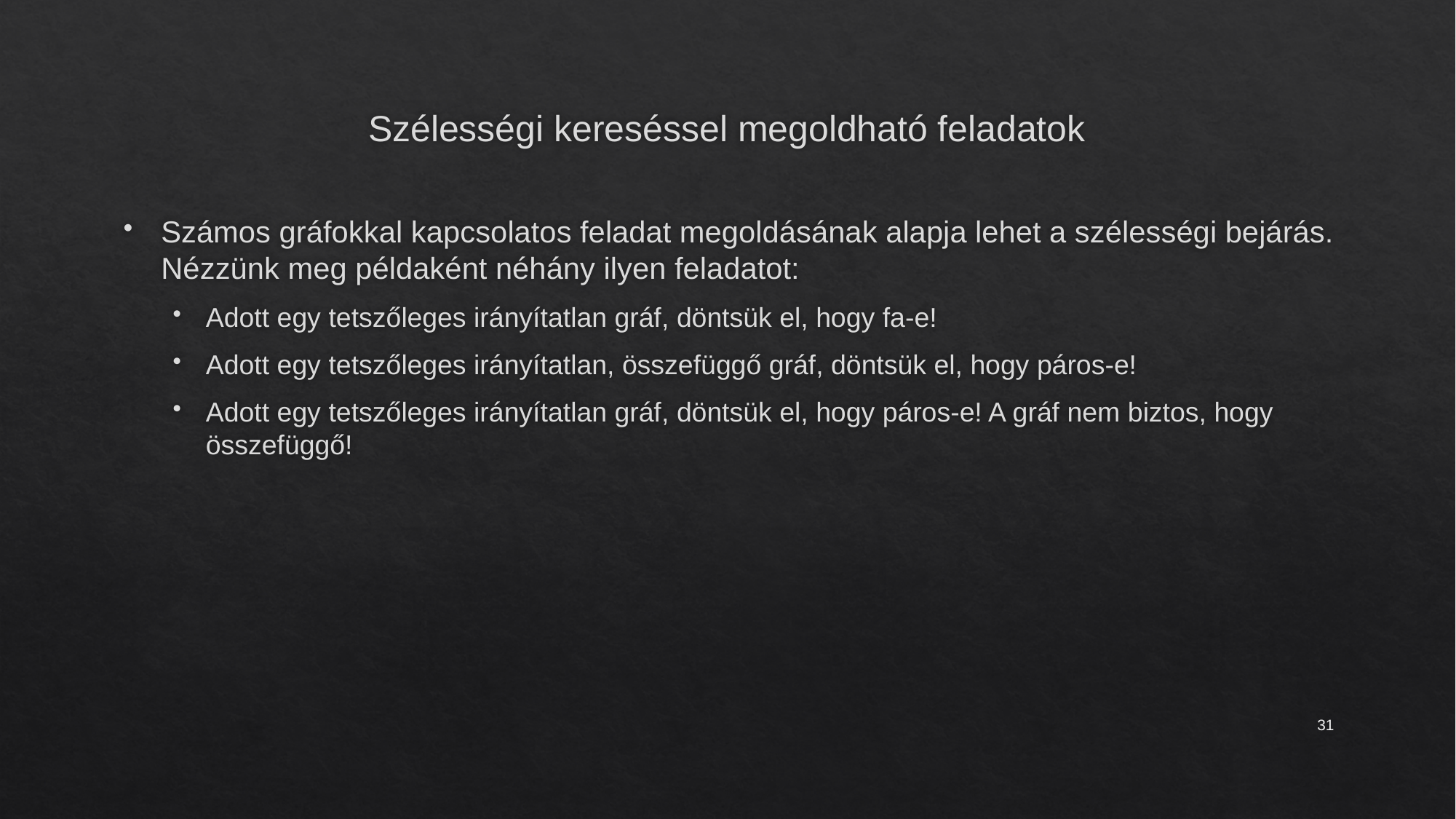

# Szélességi kereséssel megoldható feladatok
Számos gráfokkal kapcsolatos feladat megoldásának alapja lehet a szélességi bejárás.
Nézzünk meg példaként néhány ilyen feladatot:
Adott egy tetszőleges irányítatlan gráf, döntsük el, hogy fa-e!
Adott egy tetszőleges irányítatlan, összefüggő gráf, döntsük el, hogy páros-e!
Adott egy tetszőleges irányítatlan gráf, döntsük el, hogy páros-e! A gráf nem biztos, hogy összefüggő!
31